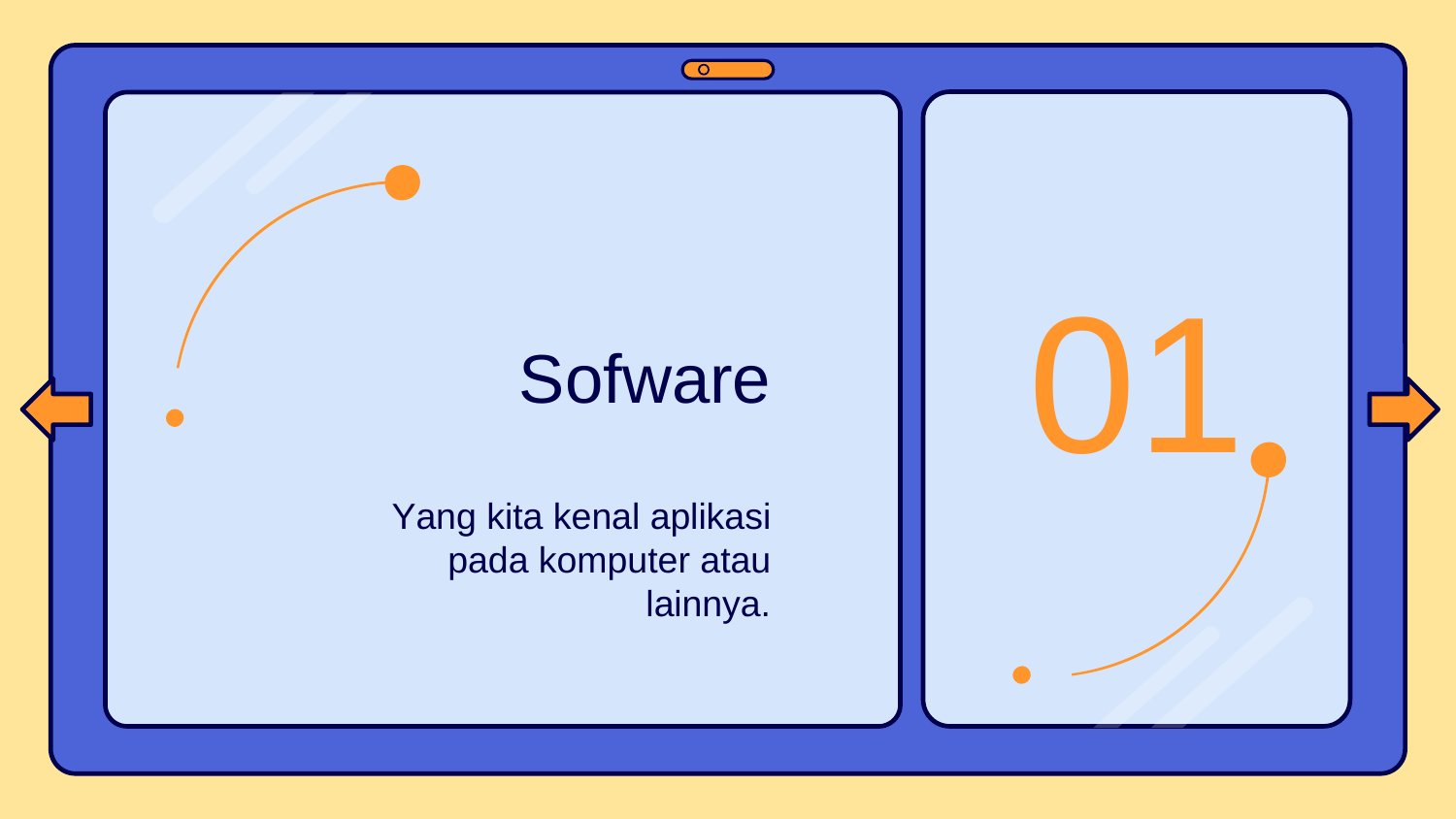

# Sofware
01

Yang kita kenal aplikasi pada komputer atau lainnya.